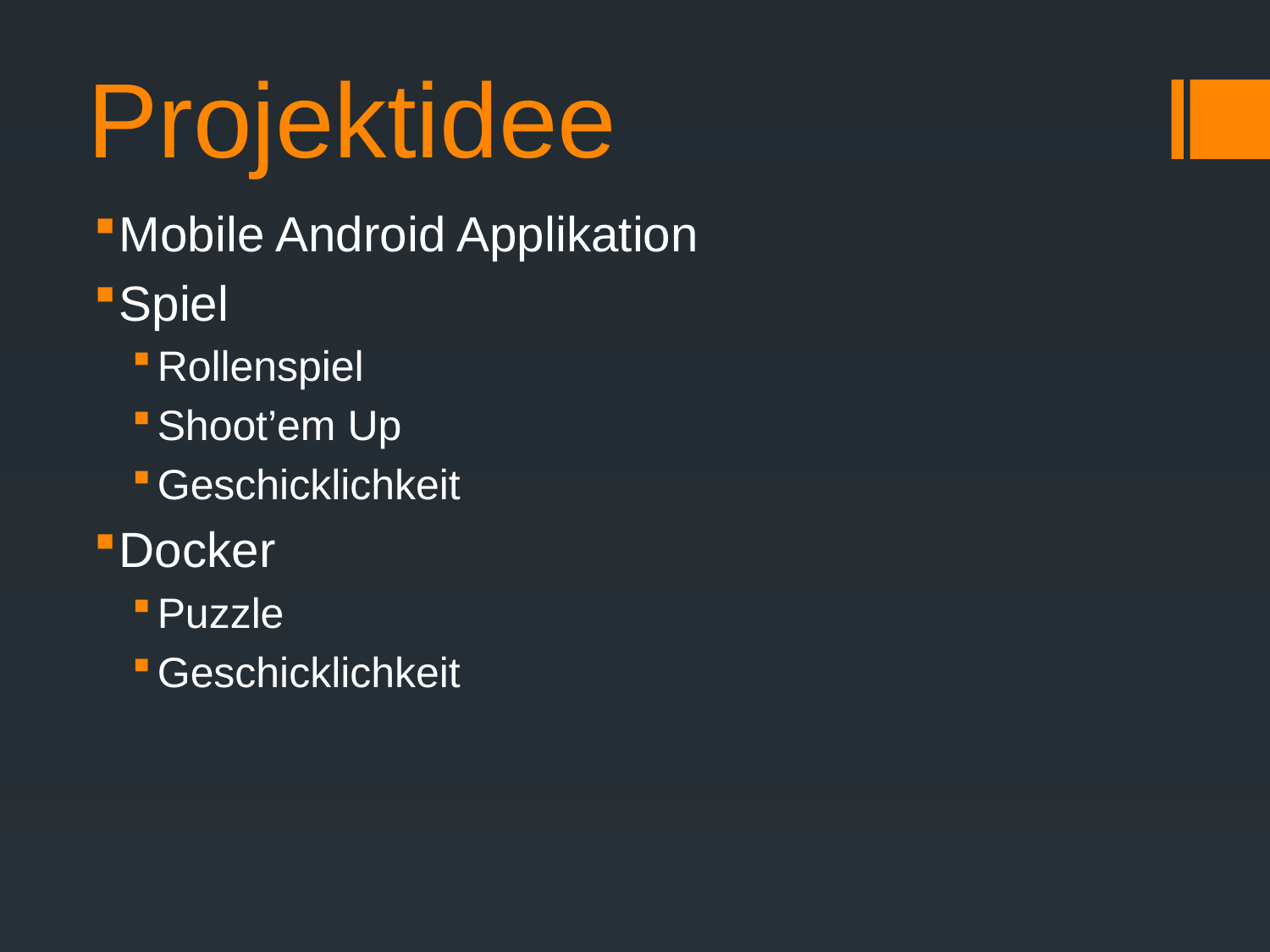

# Projektidee
Mobile Android Applikation
Spiel
Rollenspiel
Shoot’em Up
Geschicklichkeit
Docker
Puzzle
Geschicklichkeit